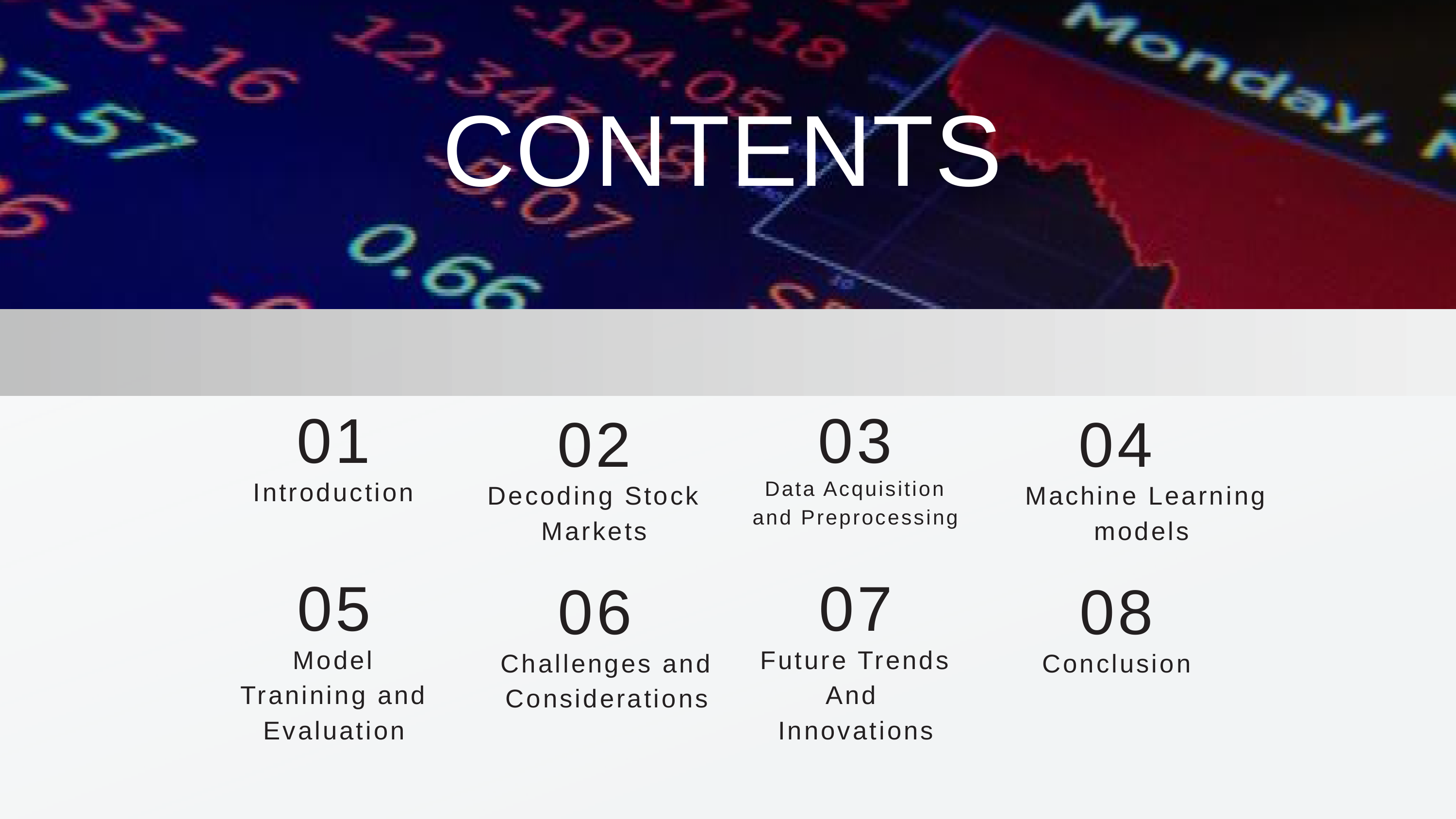

CONTENTS
01
03
02
04
Introduction
Data Acquisition and Preprocessing
Decoding Stock Markets
Machine Learning models
05
07
06
08
Model Tranining and Evaluation
Future Trends And
Innovations
Challenges and Considerations
Conclusion